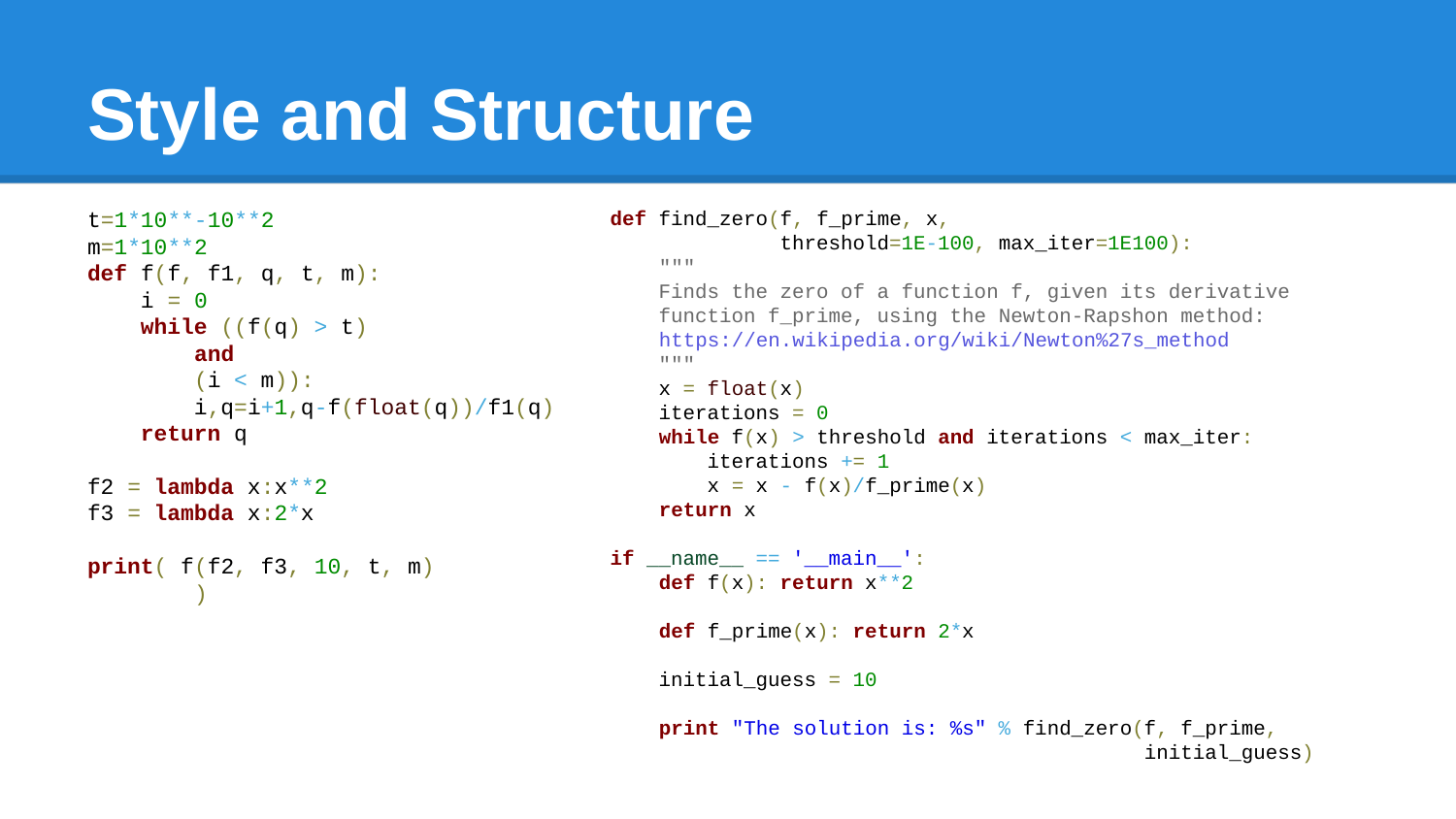

# Style and Structure
t=1*10**-10**2
m=1*10**2
def f(f, f1, q, t, m):
    i = 0
    while ((f(q) > t)
        and
        (i < m)):
        i,q=i+1,q-f(float(q))/f1(q)
    return q
f2 = lambda x:x**2
f3 = lambda x:2*x
print( f(f2, f3, 10, t, m)
        )

def find_zero(f, f_prime, x,
              threshold=1E-100, max_iter=1E100):
    """
    Finds the zero of a function f, given its derivative
    function f_prime, using the Newton-Rapshon method:
    https://en.wikipedia.org/wiki/Newton%27s_method
    """
    x = float(x)
    iterations = 0
    while f(x) > threshold and iterations < max_iter:
        iterations += 1
        x = x - f(x)/f_prime(x)
    return x
if __name__ == '__main__':
    def f(x): return x**2
    def f_prime(x): return 2*x
    initial_guess = 10
    print "The solution is: %s" % find_zero(f, f_prime,
                                            initial_guess)